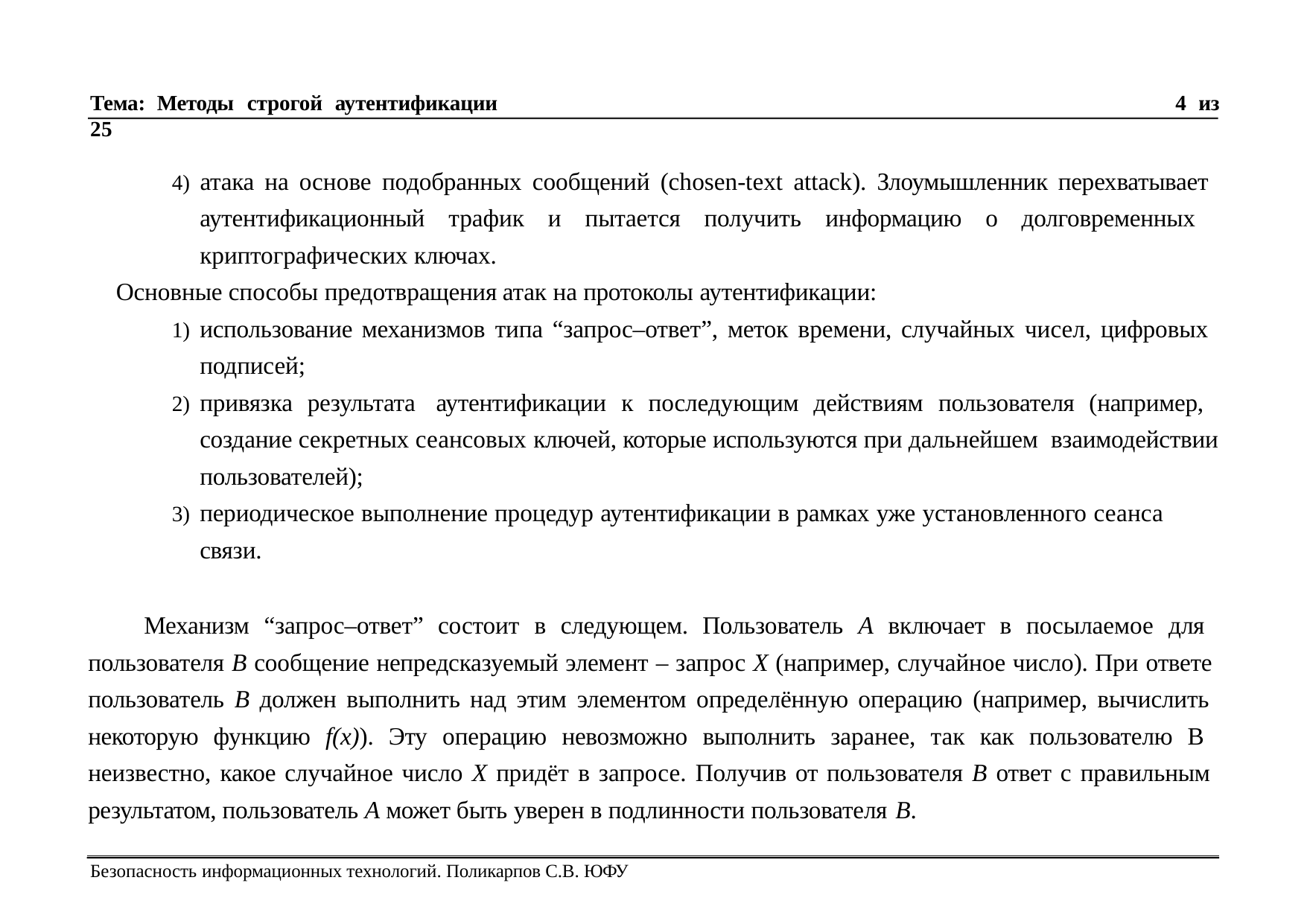

Тема: Методы строгой аутентификации	4 из 25
4) атака на основе подобранных сообщений (chosen-text attack). Злоумышленник перехватывает  аутентификационный трафик и пытается получить информацию о долговременных  криптографических ключах.
Основные способы предотвращения атак на протоколы аутентификации:
использование механизмов типа “запрос–ответ”, меток времени, случайных чисел, цифровых  подписей;
привязка результата аутентификации к последующим действиям пользователя (например,  создание секретных сеансовых ключей, которые используются при дальнейшем  взаимодействии пользователей);
периодическое выполнение процедур аутентификации в рамках уже установленного сеанса  связи.

Механизм “запрос–ответ” состоит в следующем. Пользователь А включает в посылаемое для  пользователя В сообщение непредсказуемый элемент – запрос Х (например, случайное число). При ответе  пользователь В должен выполнить над этим элементом определённую операцию (например, вычислить  некоторую функцию f(x)). Эту операцию невозможно выполнить заранее, так как пользователю В  неизвестно, какое случайное число Х придёт в запросе. Получив от пользователя В ответ с правильным  результатом, пользователь А может быть уверен в подлинности пользователя В.

Безопасность информационных технологий. Поликарпов С.В. ЮФУ